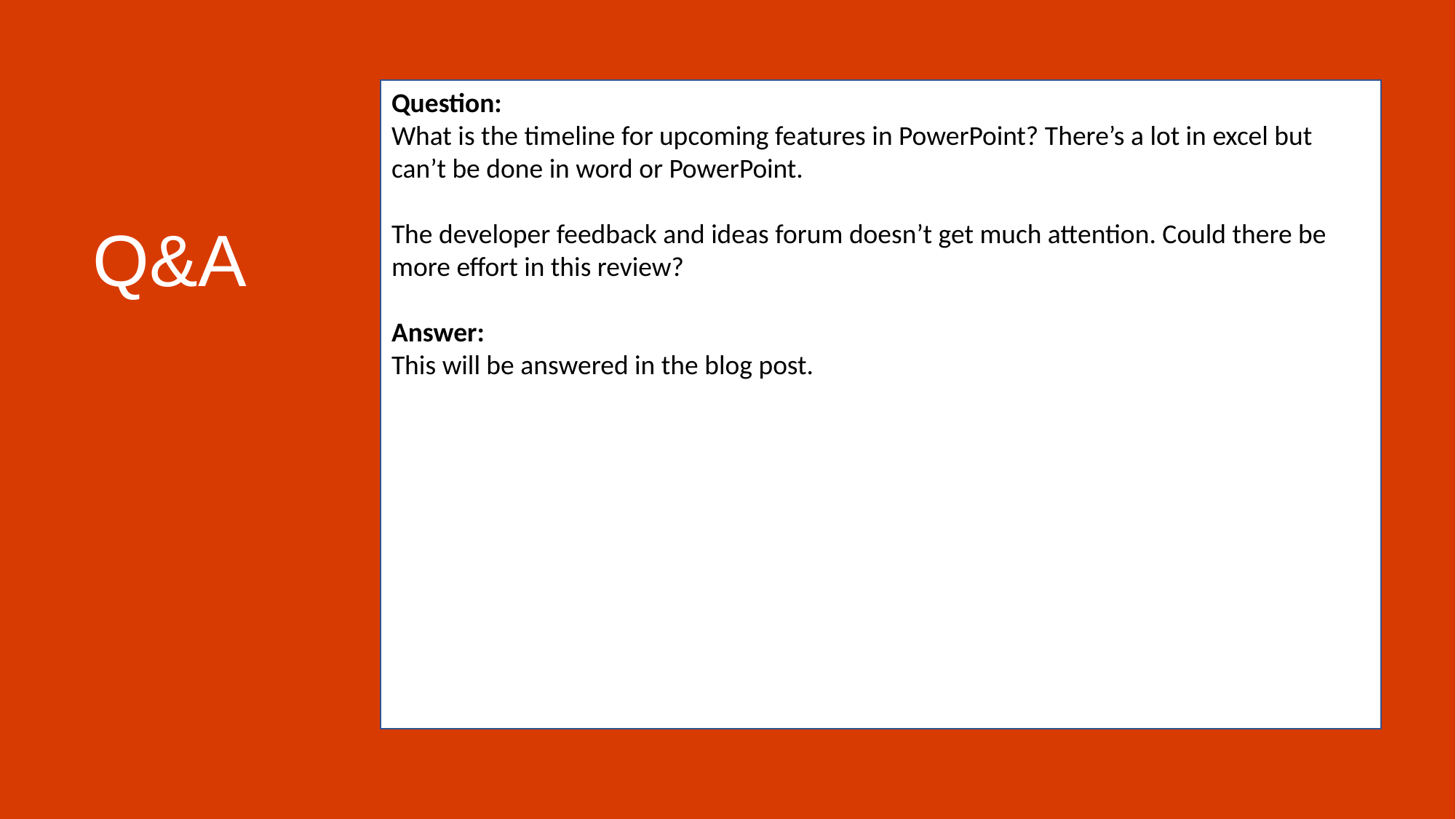

Question:
What is the timeline for upcoming features in PowerPoint? There’s a lot in excel but can’t be done in word or PowerPoint.

The developer feedback and ideas forum doesn’t get much attention. Could there be more effort in this review?

Answer:
This will be answered in the blog post.
Q&A